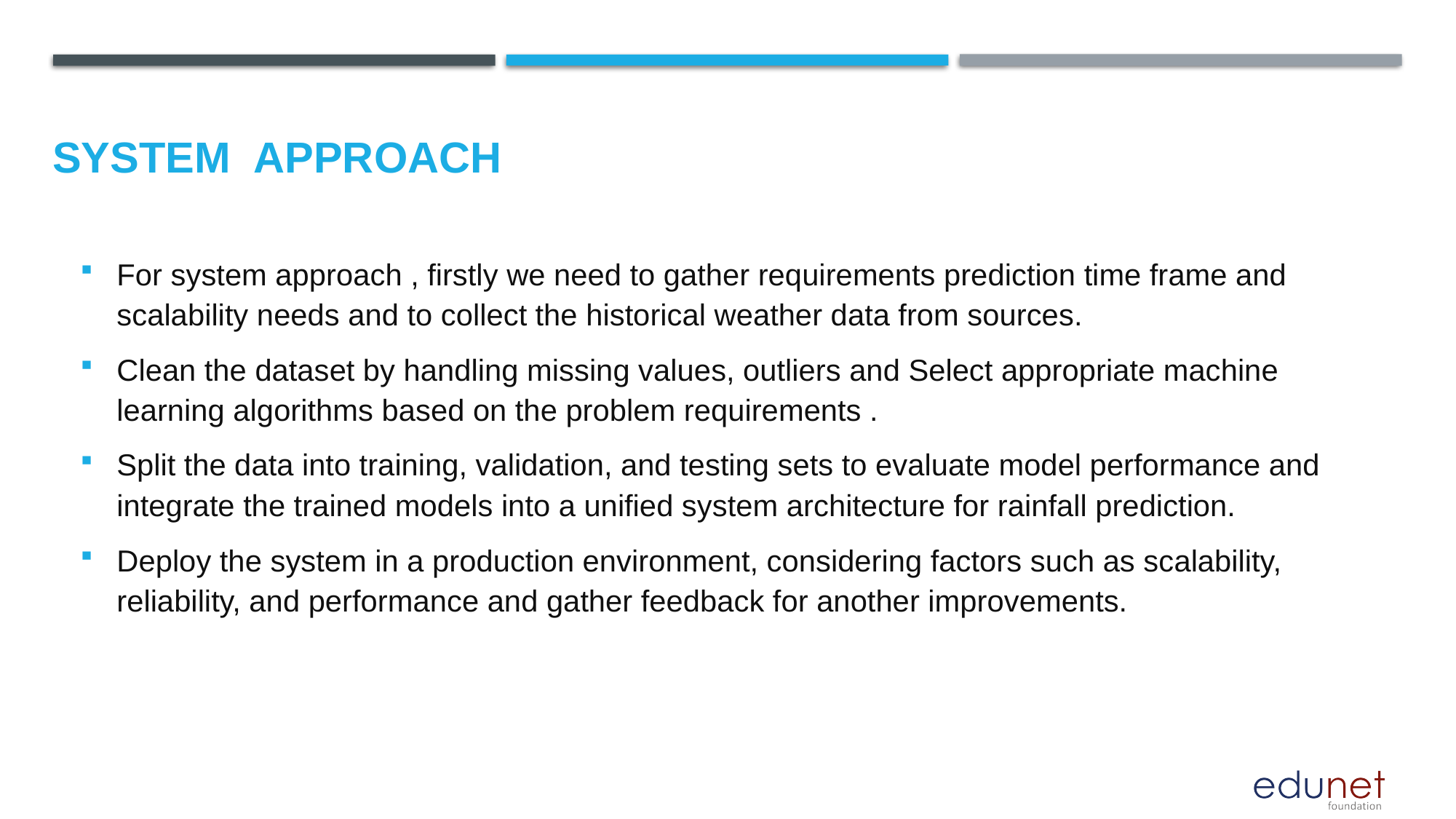

# System  Approach
For system approach , firstly we need to gather requirements prediction time frame and scalability needs and to collect the historical weather data from sources.
Clean the dataset by handling missing values, outliers and Select appropriate machine learning algorithms based on the problem requirements .
Split the data into training, validation, and testing sets to evaluate model performance and integrate the trained models into a unified system architecture for rainfall prediction.
Deploy the system in a production environment, considering factors such as scalability, reliability, and performance and gather feedback for another improvements.